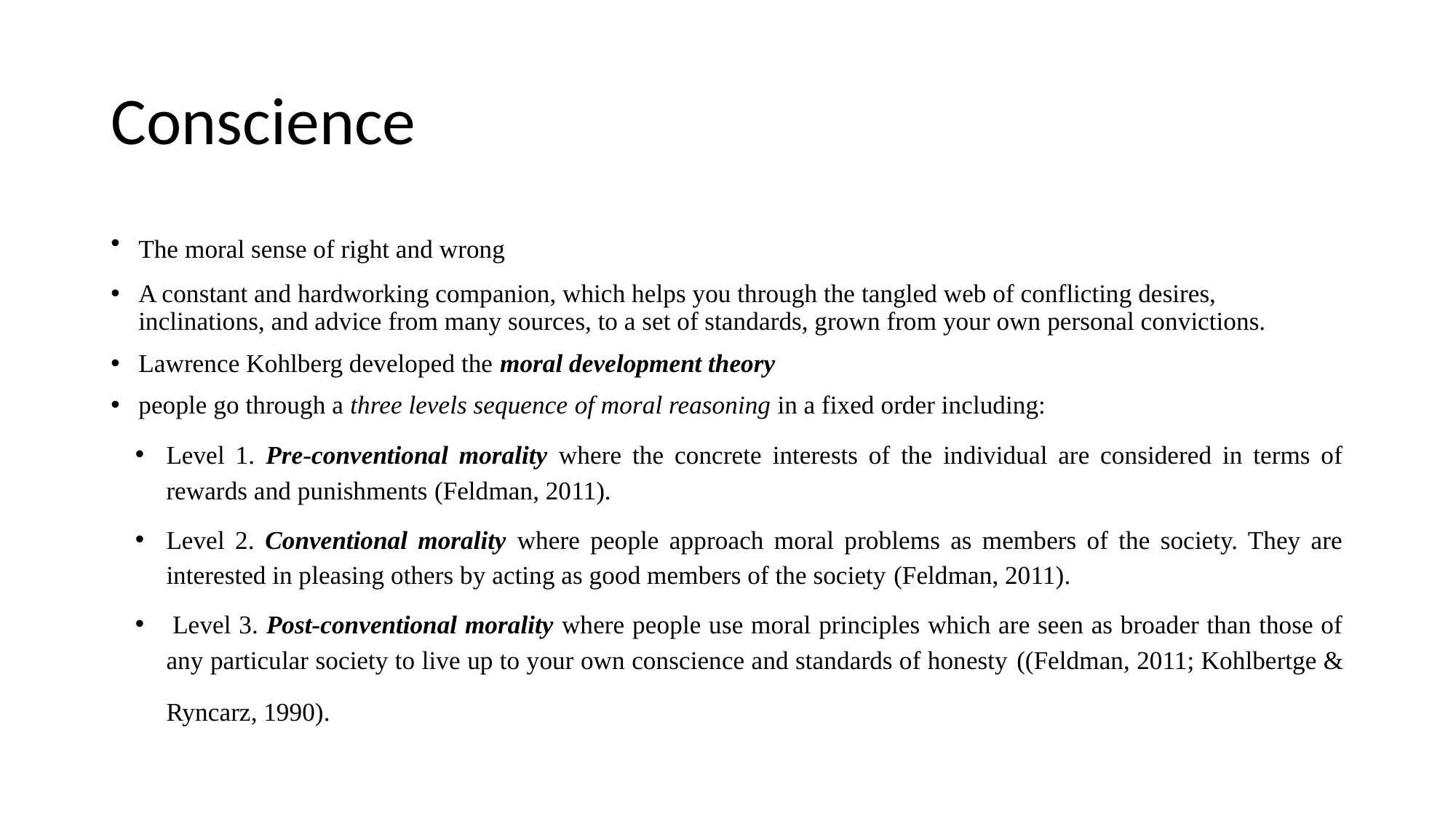

# Conscience
The moral sense of right and wrong
A constant and hardworking companion, which helps you through the tangled web of conflicting desires, inclinations, and advice from many sources, to a set of standards, grown from your own personal convictions.
Lawrence Kohlberg developed the moral development theory
people go through a three levels sequence of moral reasoning in a fixed order including:
Level 1. Pre-conventional morality where the concrete interests of the individual are considered in terms of rewards and punishments (Feldman, 2011).
Level 2. Conventional morality where people approach moral problems as members of the society. They are interested in pleasing others by acting as good members of the society (Feldman, 2011).
 Level 3. Post-conventional morality where people use moral principles which are seen as broader than those of any particular society to live up to your own conscience and standards of honesty ((Feldman, 2011; Kohlbertge & Ryncarz, 1990).